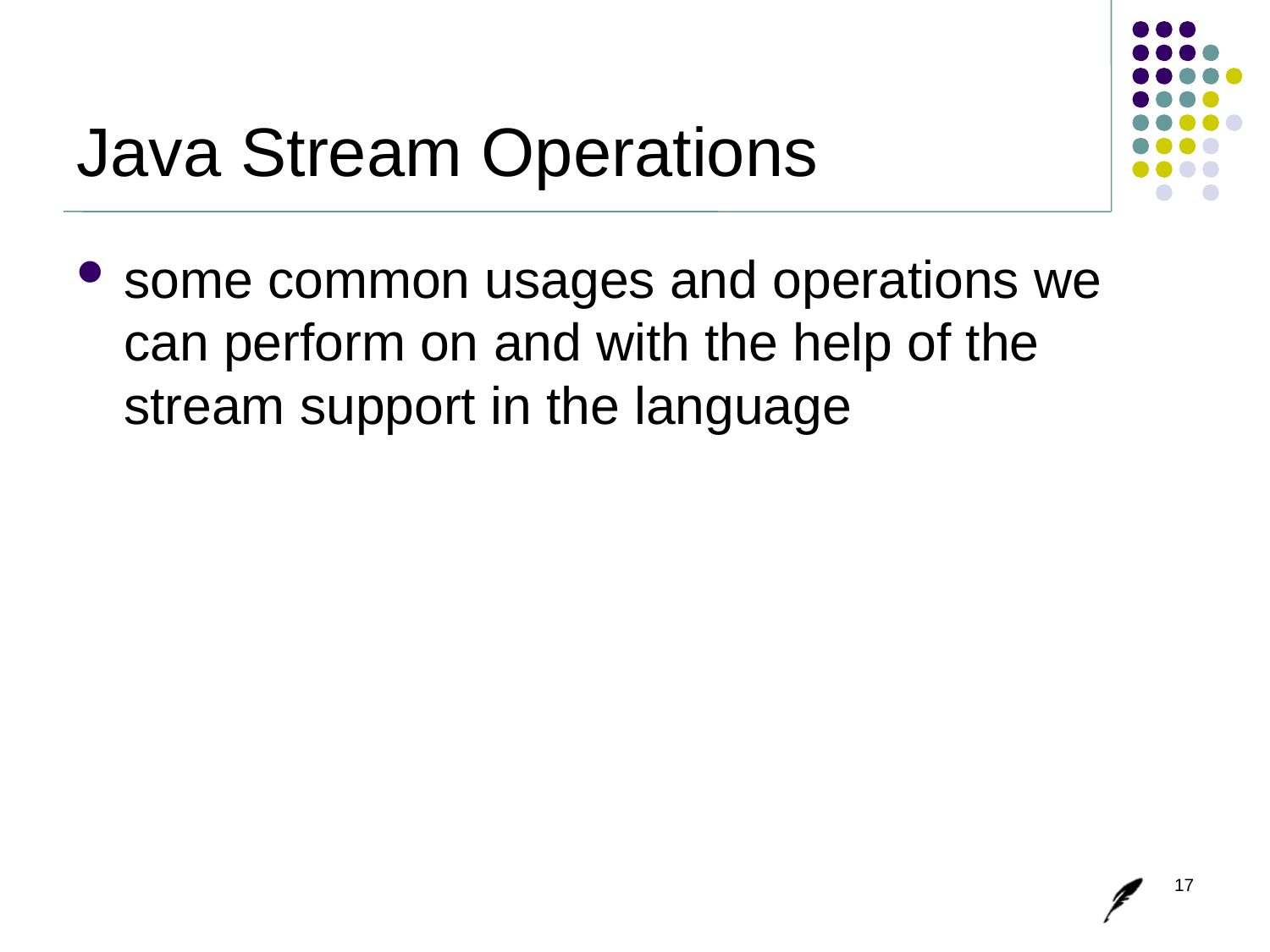

# Java Stream Operations
some common usages and operations we can perform on and with the help of the stream support in the language
17